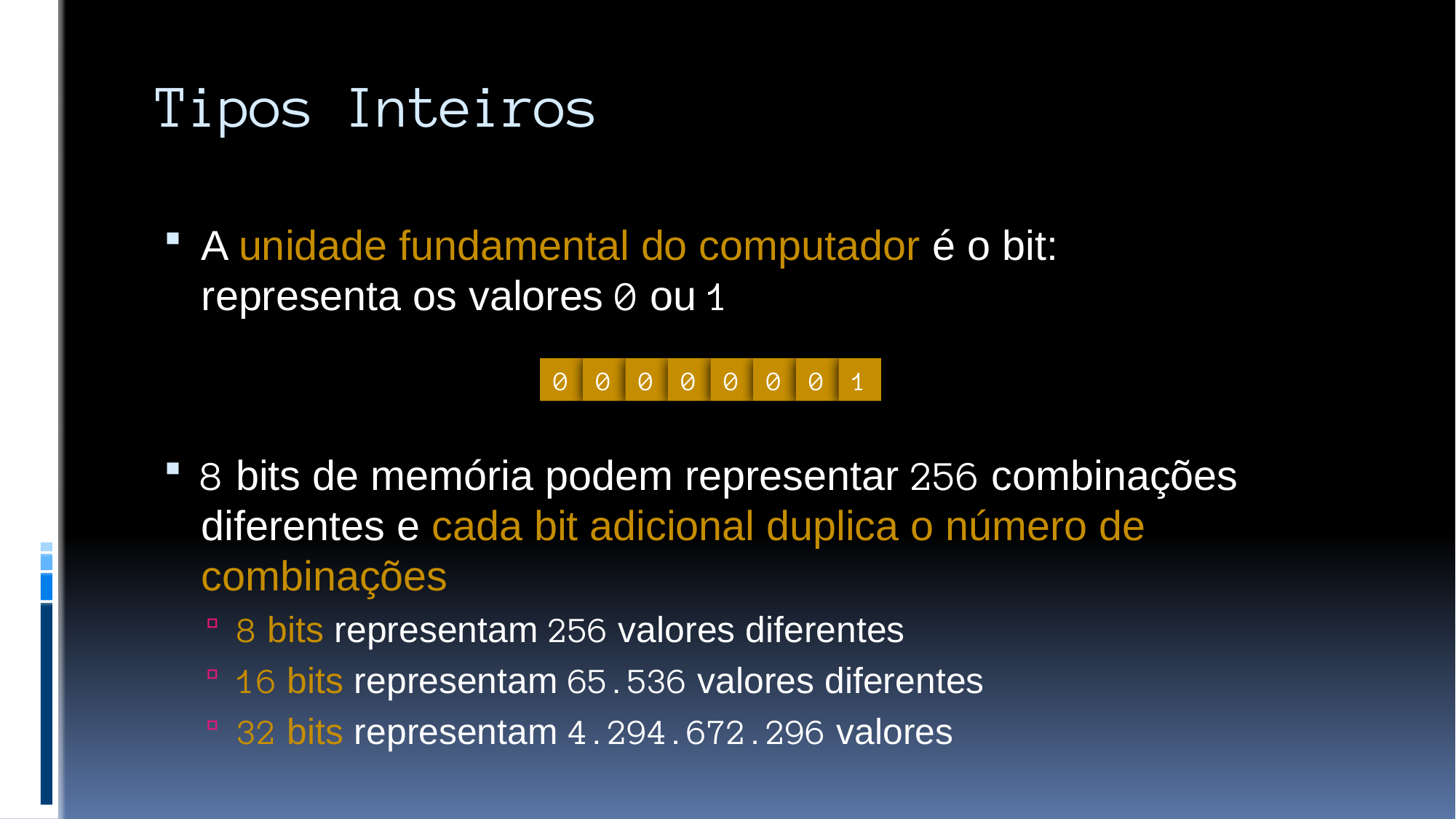

# Tipos Inteiros
A unidade fundamental do computador é o bit:
representa os valores 0 ou 1

8 bits de memória podem representar 256 combinações diferentes e cada bit adicional duplica o número de combinações
8 bits representam 256 valores diferentes
16 bits representam 65.536 valores diferentes
32 bits representam 4.294.672.296 valores
0
0
0
0
0
0
0
1